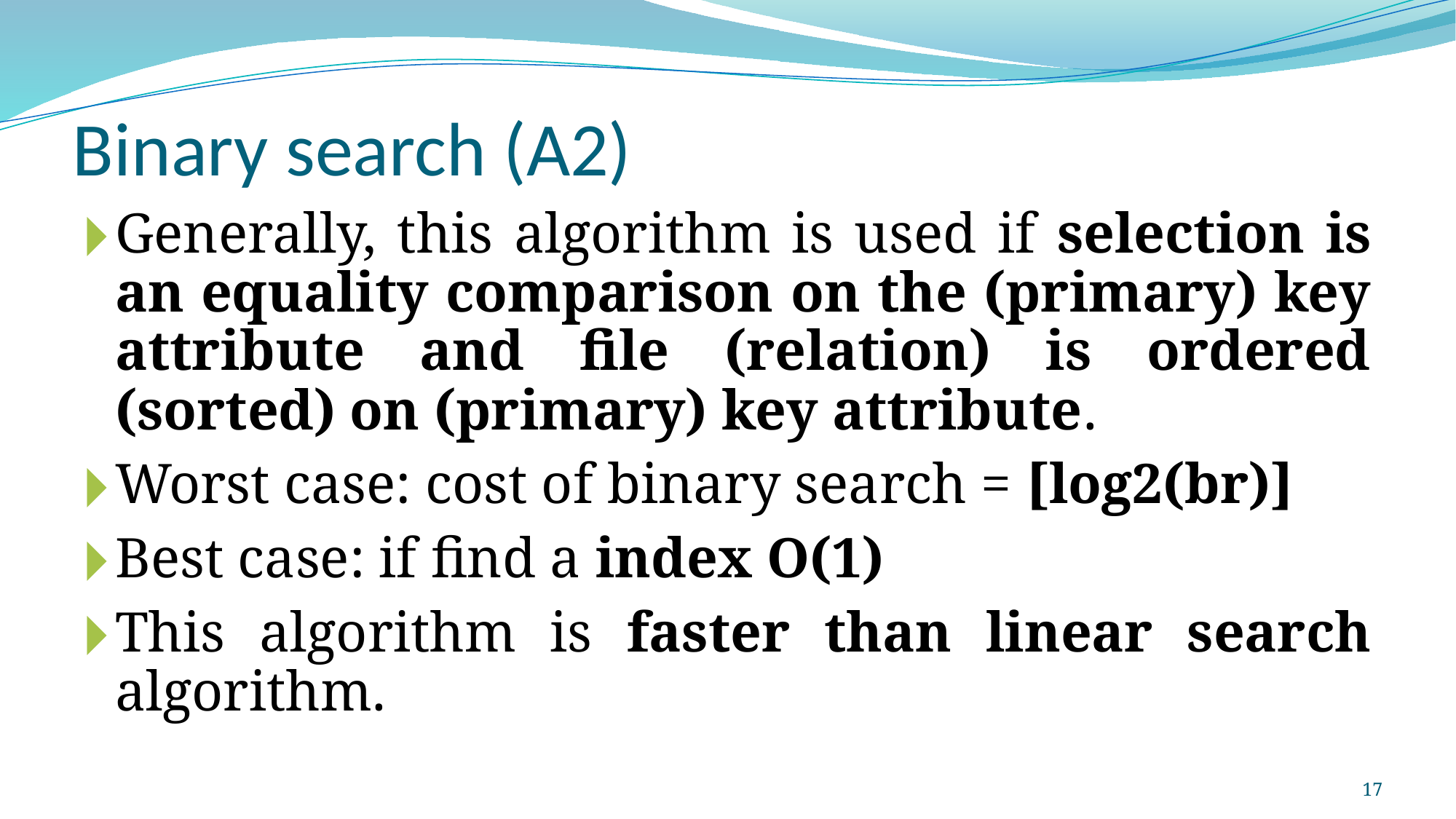

# Binary search (A2)
Generally, this algorithm is used if selection is an equality comparison on the (primary) key attribute and file (relation) is ordered (sorted) on (primary) key attribute.
Worst case: cost of binary search = [log2(br)]
Best case: if find a index O(1)
This algorithm is faster than linear search algorithm.

17